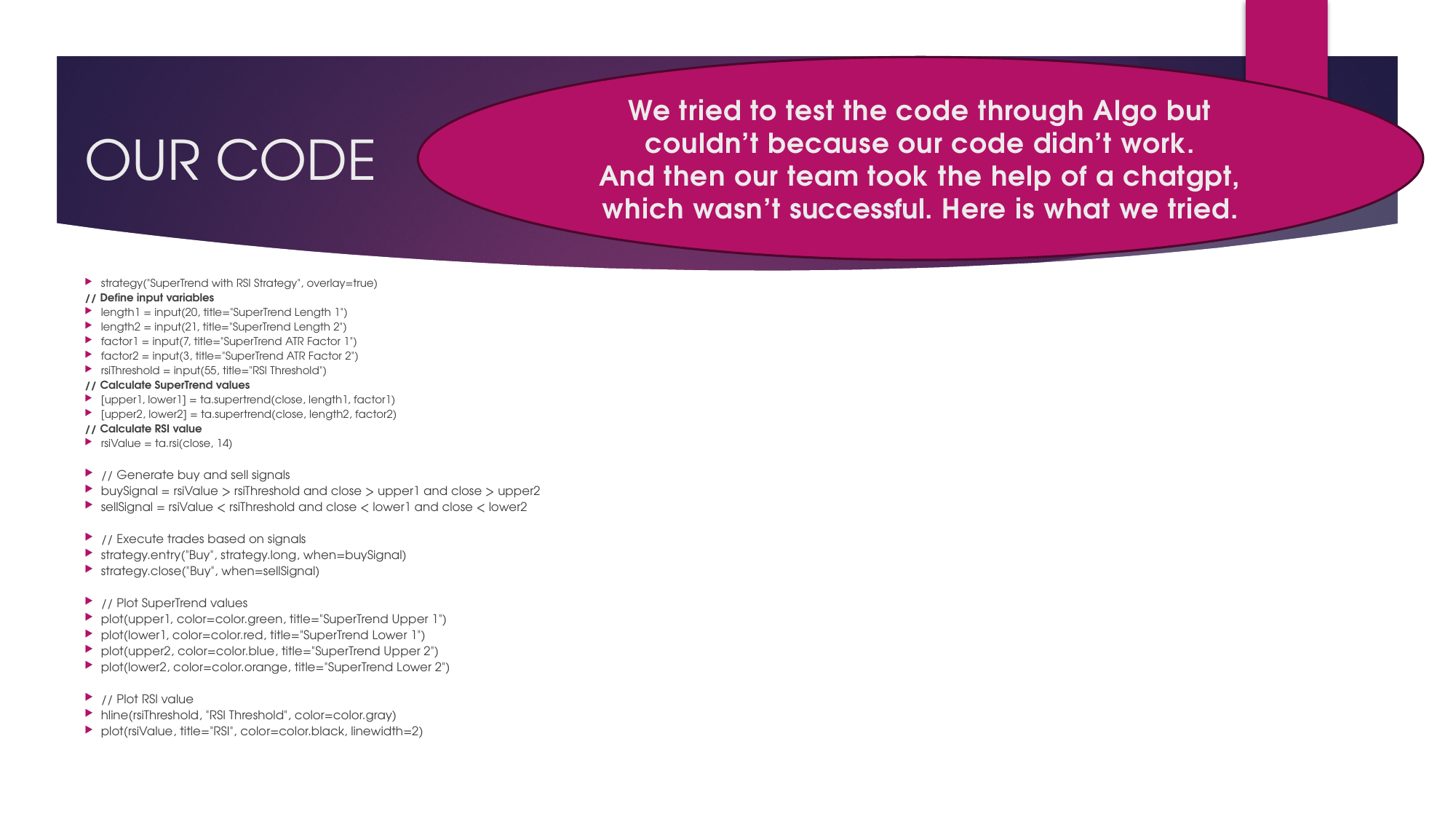

We tried to test the code through Algo but couldn’t because our code didn’t work.
And then our team took the help of a chatgpt, which wasn’t successful. Here is what we tried.
# OUR CODE
strategy("SuperTrend with RSI Strategy", overlay=true)
// Define input variables
length1 = input(20, title="SuperTrend Length 1")
length2 = input(21, title="SuperTrend Length 2")
factor1 = input(7, title="SuperTrend ATR Factor 1")
factor2 = input(3, title="SuperTrend ATR Factor 2")
rsiThreshold = input(55, title="RSI Threshold")
// Calculate SuperTrend values
[upper1, lower1] = ta.supertrend(close, length1, factor1)
[upper2, lower2] = ta.supertrend(close, length2, factor2)
// Calculate RSI value
rsiValue = ta.rsi(close, 14)

// Generate buy and sell signals
buySignal = rsiValue > rsiThreshold and close > upper1 and close > upper2
sellSignal = rsiValue < rsiThreshold and close < lower1 and close < lower2

// Execute trades based on signals
strategy.entry("Buy", strategy.long, when=buySignal)
strategy.close("Buy", when=sellSignal)

// Plot SuperTrend values
plot(upper1, color=color.green, title="SuperTrend Upper 1")
plot(lower1, color=color.red, title="SuperTrend Lower 1")
plot(upper2, color=color.blue, title="SuperTrend Upper 2")
plot(lower2, color=color.orange, title="SuperTrend Lower 2")

// Plot RSI value
hline(rsiThreshold, "RSI Threshold", color=color.gray)
plot(rsiValue, title="RSI", color=color.black, linewidth=2)